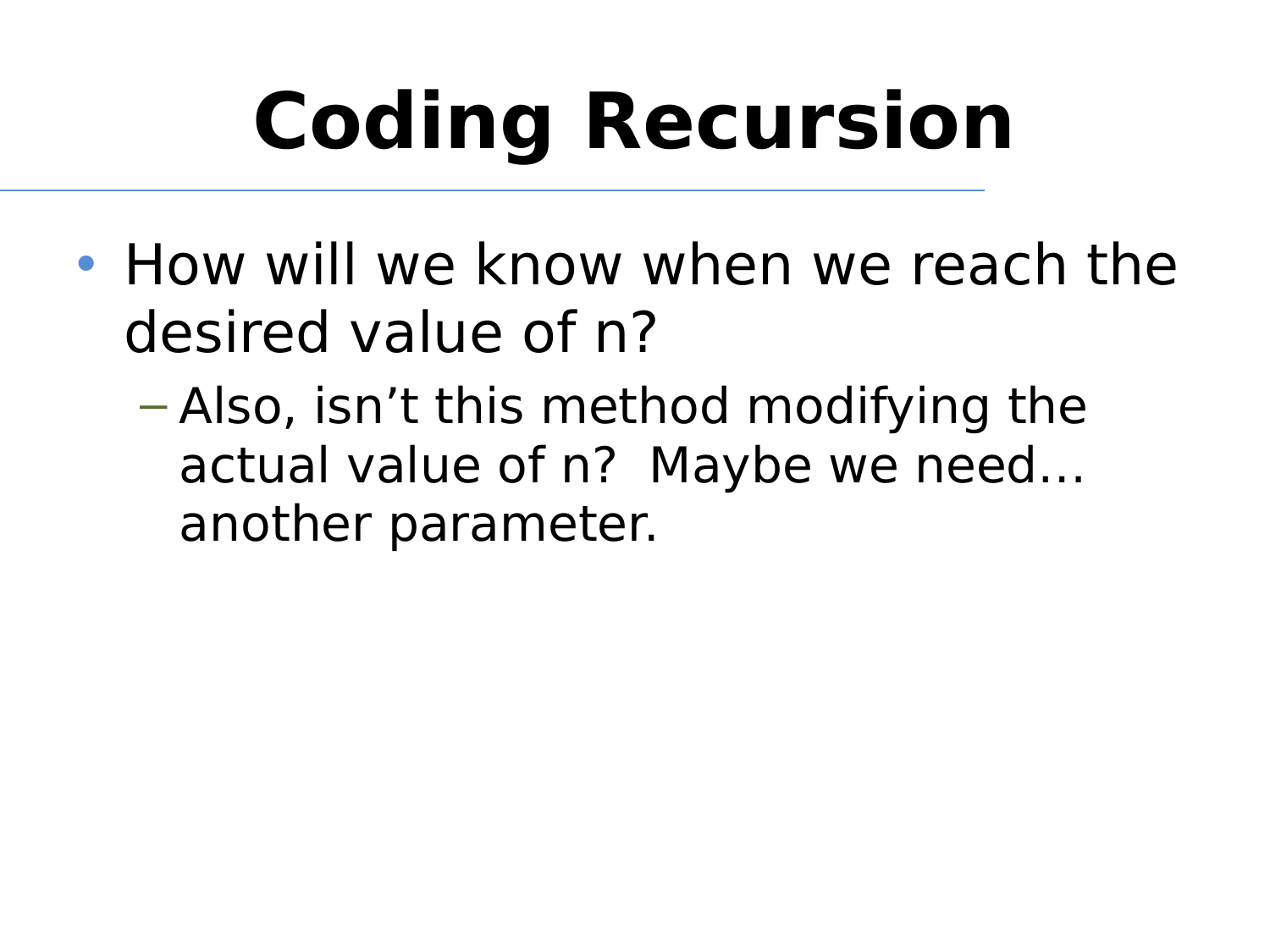

# Coding Recursion
How will we know when we reach the desired value of n?
Also, isn’t this method modifying the actual value of n?  Maybe we need… another parameter.